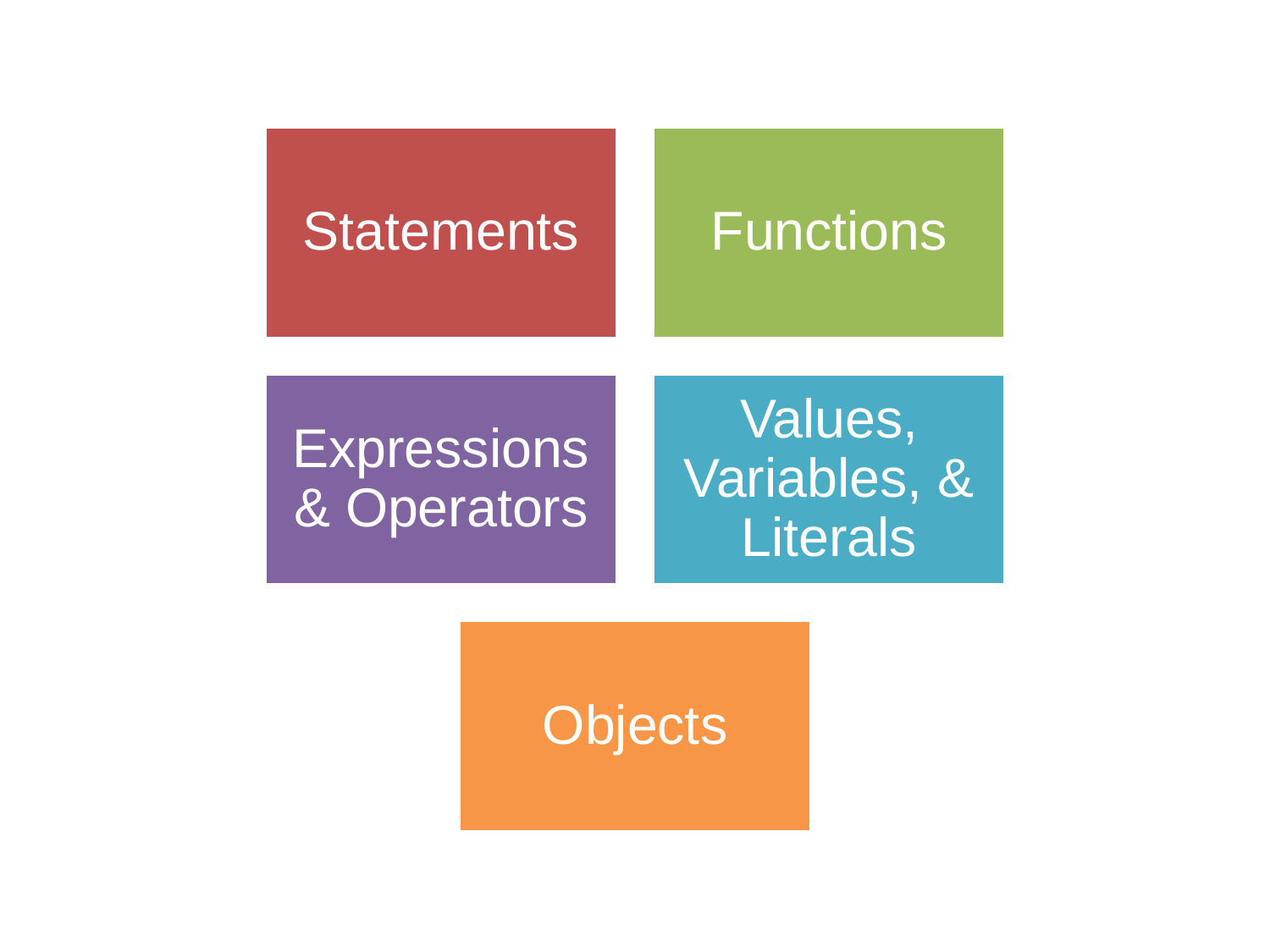

Statements
Functions
Expressions & Operators
Values, Variables, & Literals
Objects